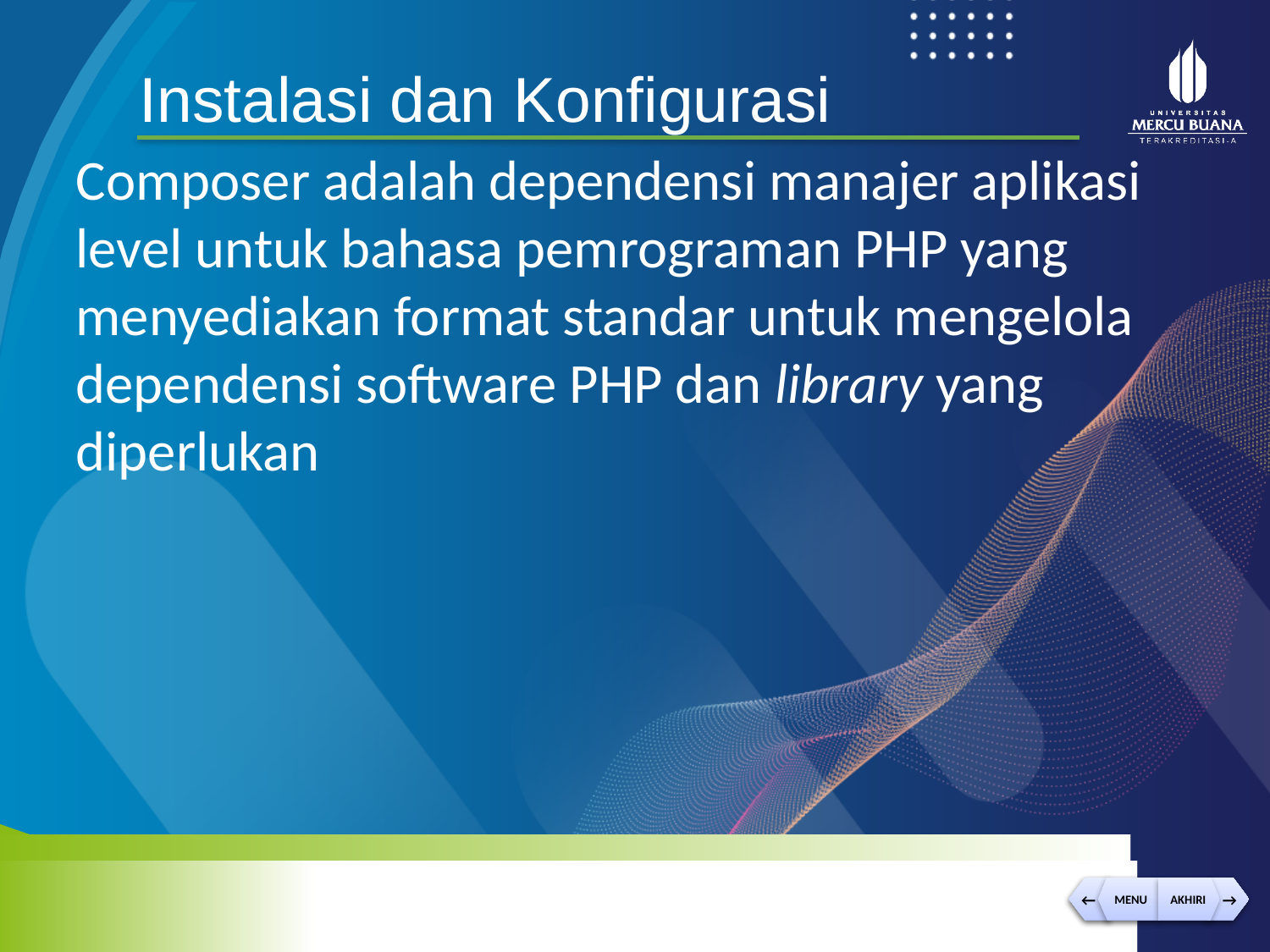

Instalasi dan Konfigurasi
Composer adalah dependensi manajer aplikasi level untuk bahasa pemrograman PHP yang menyediakan format standar untuk mengelola dependensi software PHP dan library yang diperlukan